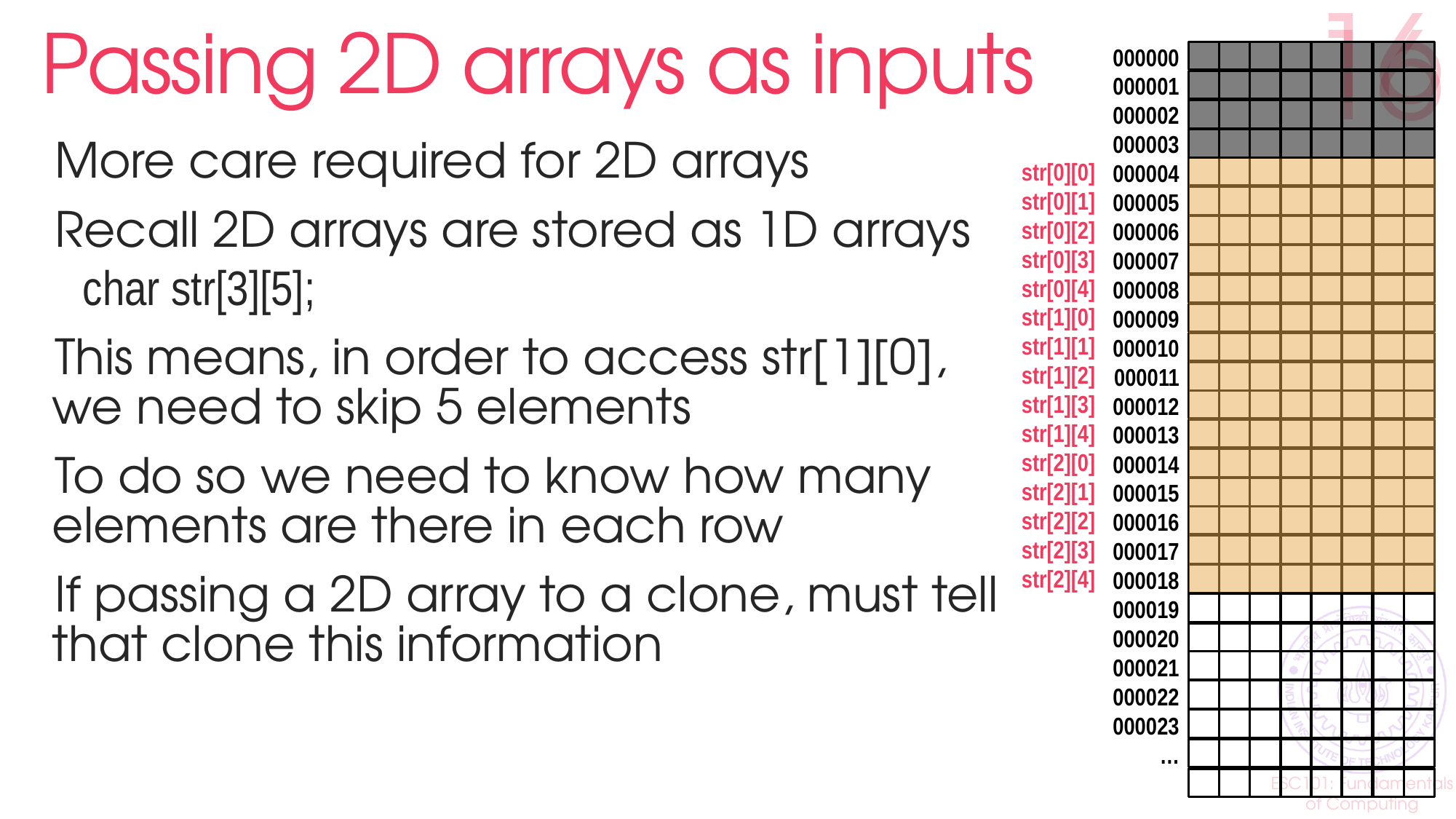

# Passing 2D arrays as inputs
16
16
000000
000001
000002
000003
000004
000005
000006
000007
000008
000009
000010
000011
000012
000013
000014
000015
000016
000017
000018
000019
000020
000021
000022
000023
…

More care required for 2D arrays
Recall 2D arrays are stored as 1D arrays
char str[3][5];
This means, in order to access str[1][0], we need to skip 5 elements
To do so we need to know how many elements are there in each row
If passing a 2D array to a clone, must tell that clone this information

str[0][0]
str[0][1]
str[0][2]
str[0][3]
str[0][4]
str[1][0]
str[1][1]
str[1][2]
str[1][3]
str[1][4]
str[2][0]
str[2][1]
str[2][2]
str[2][3]
str[2][4]